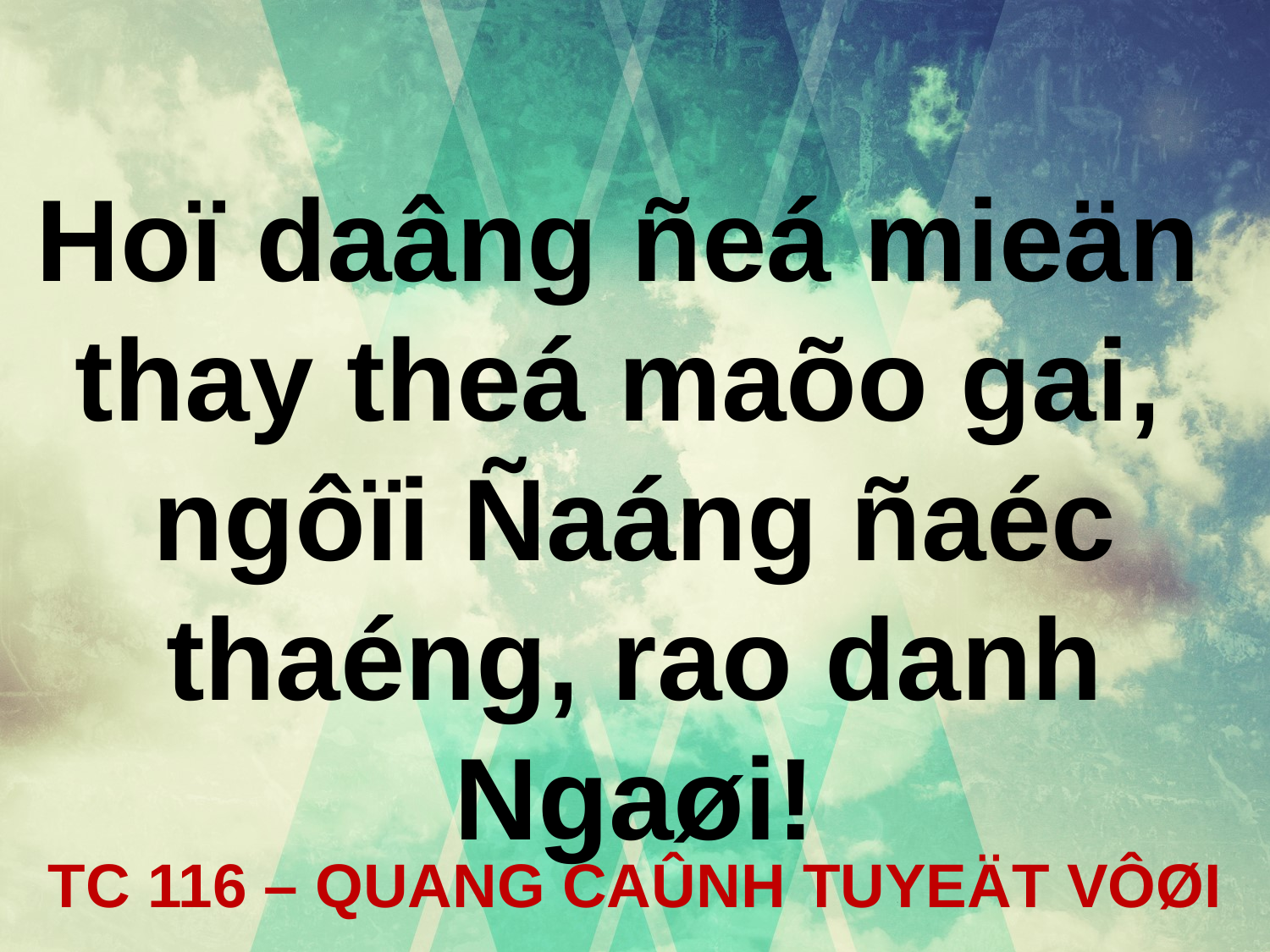

Hoï daâng ñeá mieän
thay theá maõo gai,
ngôïi Ñaáng ñaéc thaéng, rao danh Ngaøi!
TC 116 – QUANG CAÛNH TUYEÄT VÔØI